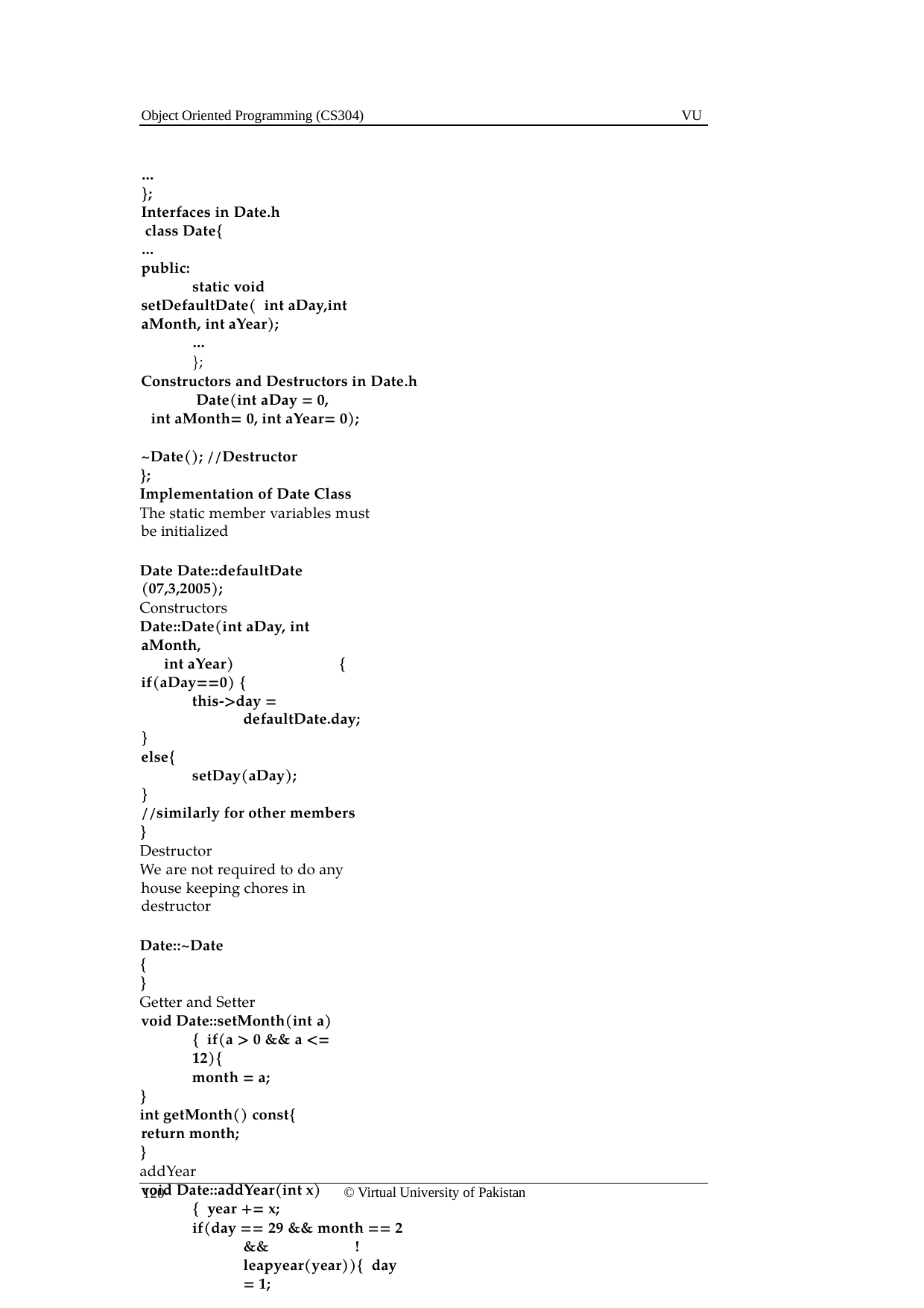

Object Oriented Programming (CS304)
VU

…
};
Interfaces in Date.h  class Date{
…  public:
static void setDefaultDate(  int aDay,int aMonth, int aYear);
…
};
Constructors and Destructors in Date.h  Date(int aDay = 0,
int aMonth= 0, int aYear= 0);

~Date(); //Destructor
};
Implementation of Date Class
The static member variables must be initialized

Date Date::defaultDate (07,3,2005);
Constructors
Date::Date(int aDay, int aMonth,
int aYear)	{
if(aDay==0) {
this->day = defaultDate.day;
}
else{
setDay(aDay);
}
//similarly for other members
}
Destructor
We are not required to do any house keeping chores in destructor

Date::~Date
{
}
Getter and Setter
void Date::setMonth(int a){  if(a > 0 && a <= 12){
month = a;
}
int getMonth() const{
return month;
}
addYear
void Date::addYear(int x){  year += x;
if(day == 29 && month == 2  &&	!leapyear(year)){  day = 1;
© Virtual University of Pakistan

120